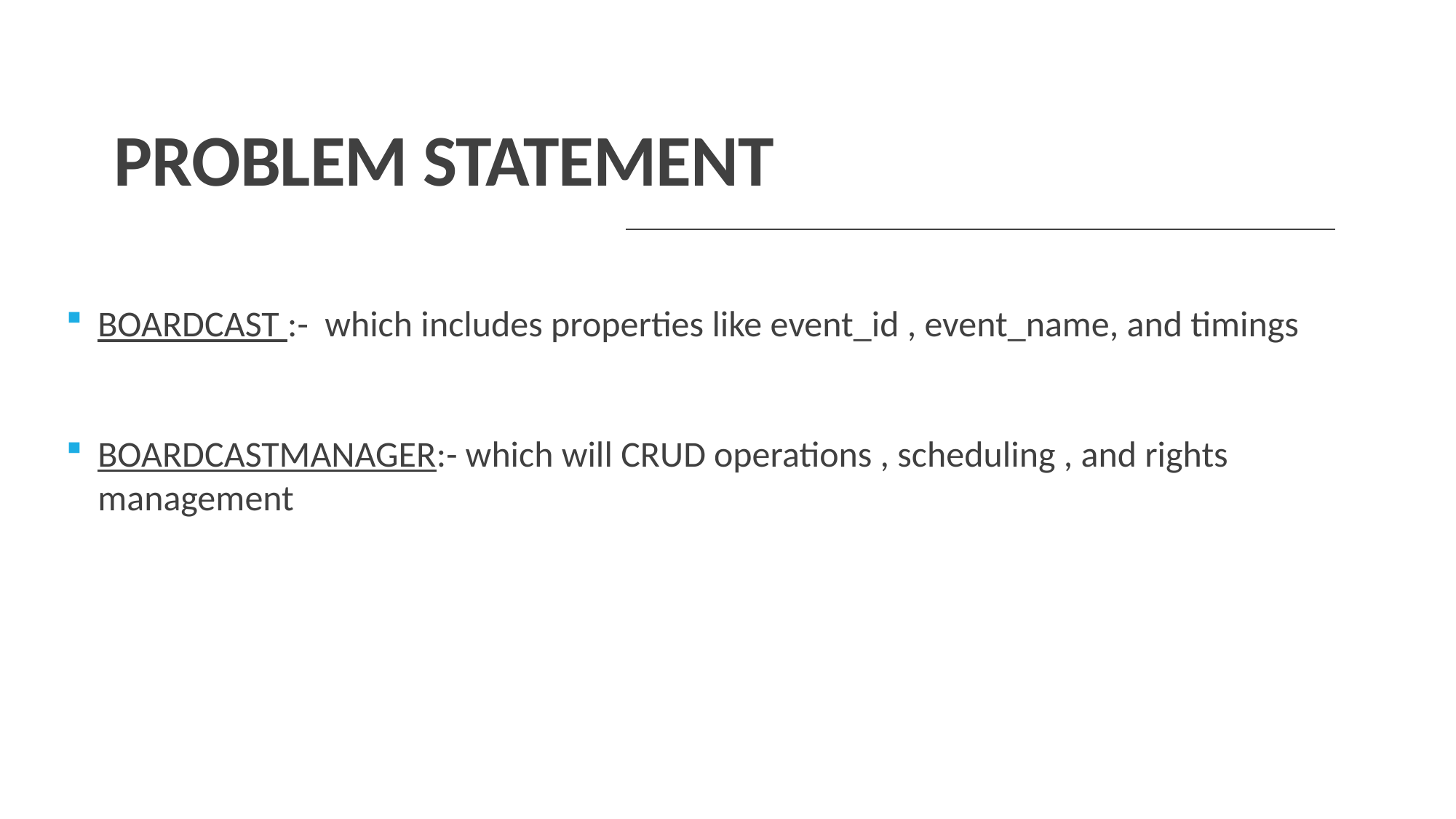

# PROBLEM STATEMENT

BOARDCAST :-  which includes properties like event_id , event_name, and timings

BOARDCASTMANAGER:- which will CRUD operations , scheduling , and rights management